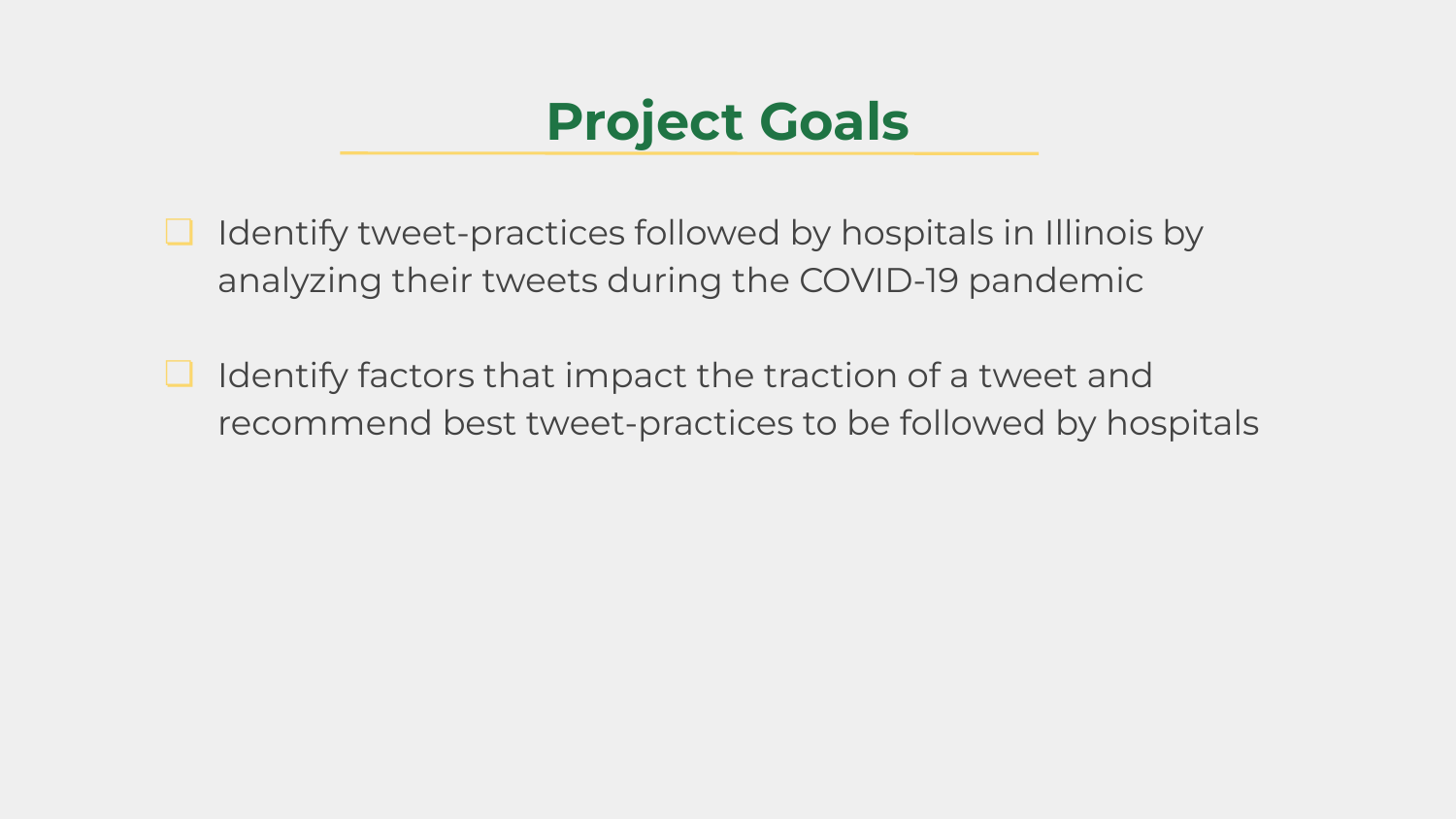

# Project Goals
Identify tweet-practices followed by hospitals in Illinois by analyzing their tweets during the COVID-19 pandemic

Identify factors that impact the traction of a tweet and recommend best tweet-practices to be followed by hospitals